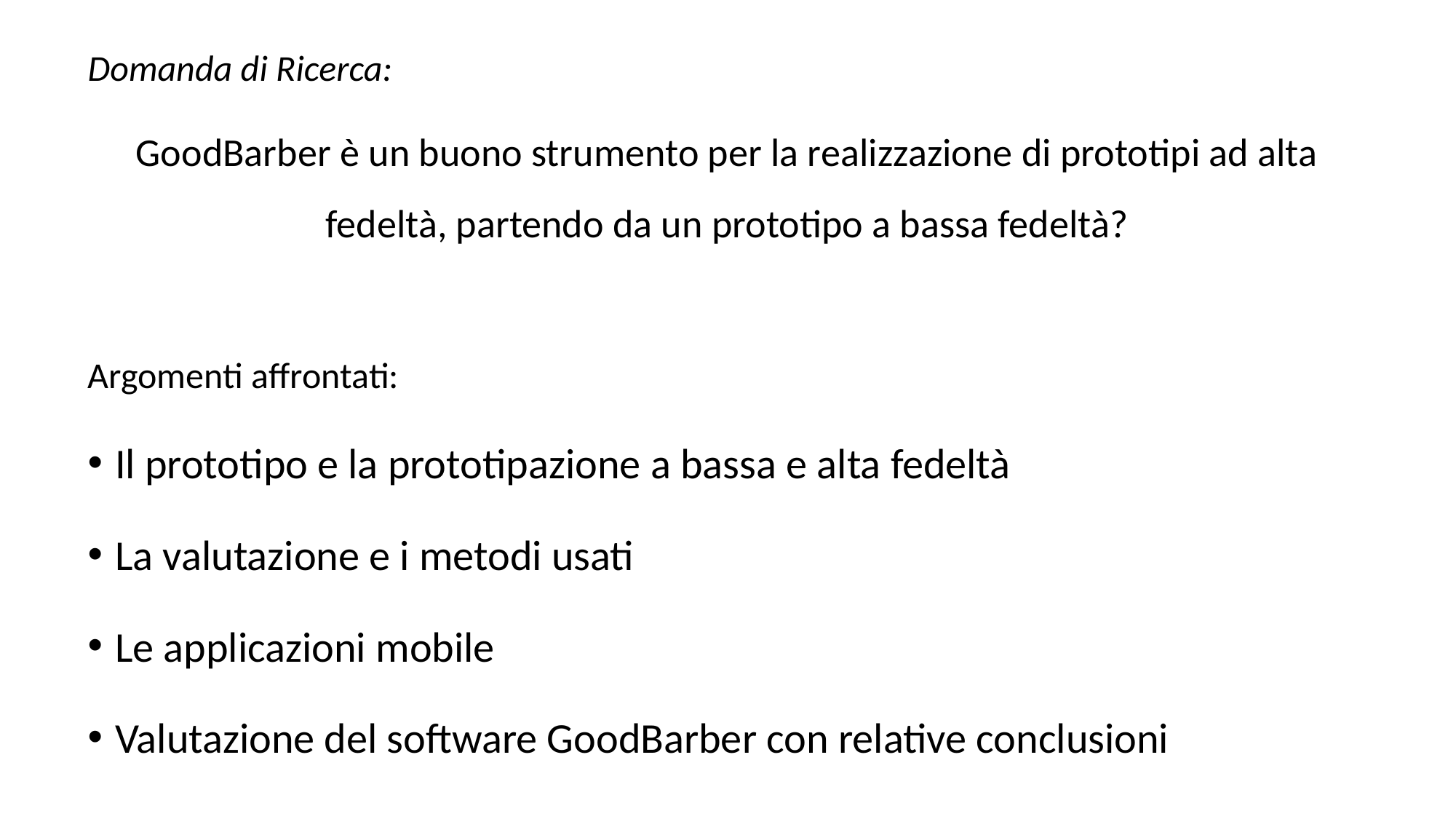

Domanda di Ricerca:
GoodBarber è un buono strumento per la realizzazione di prototipi ad alta fedeltà, partendo da un prototipo a bassa fedeltà?

Argomenti affrontati:
Il prototipo e la prototipazione a bassa e alta fedeltà
La valutazione e i metodi usati
Le applicazioni mobile
Valutazione del software GoodBarber con relative conclusioni